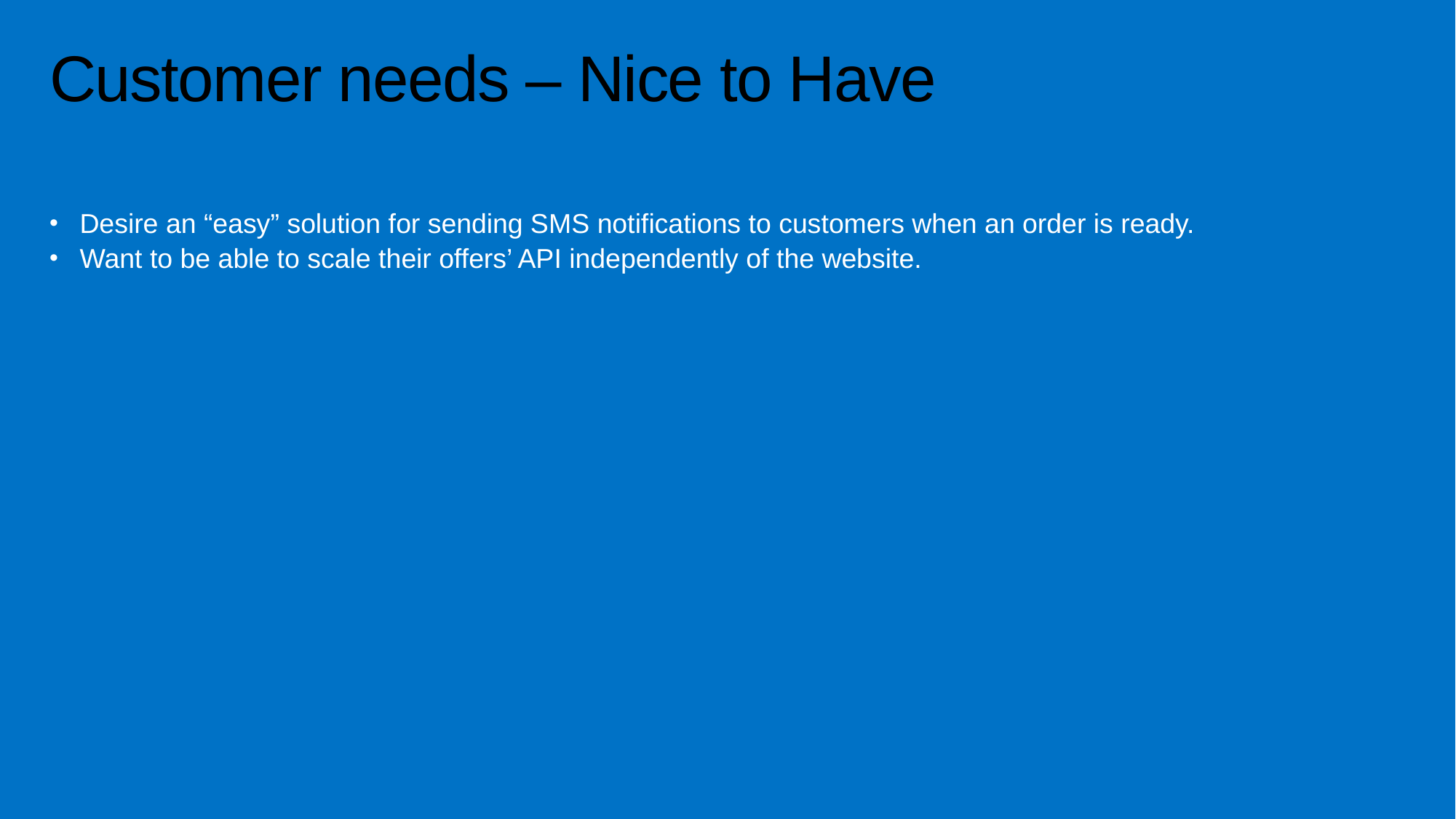

# Customer needs – Nice to Have
Desire an “easy” solution for sending SMS notifications to customers when an order is ready.
Want to be able to scale their offers’ API independently of the website.